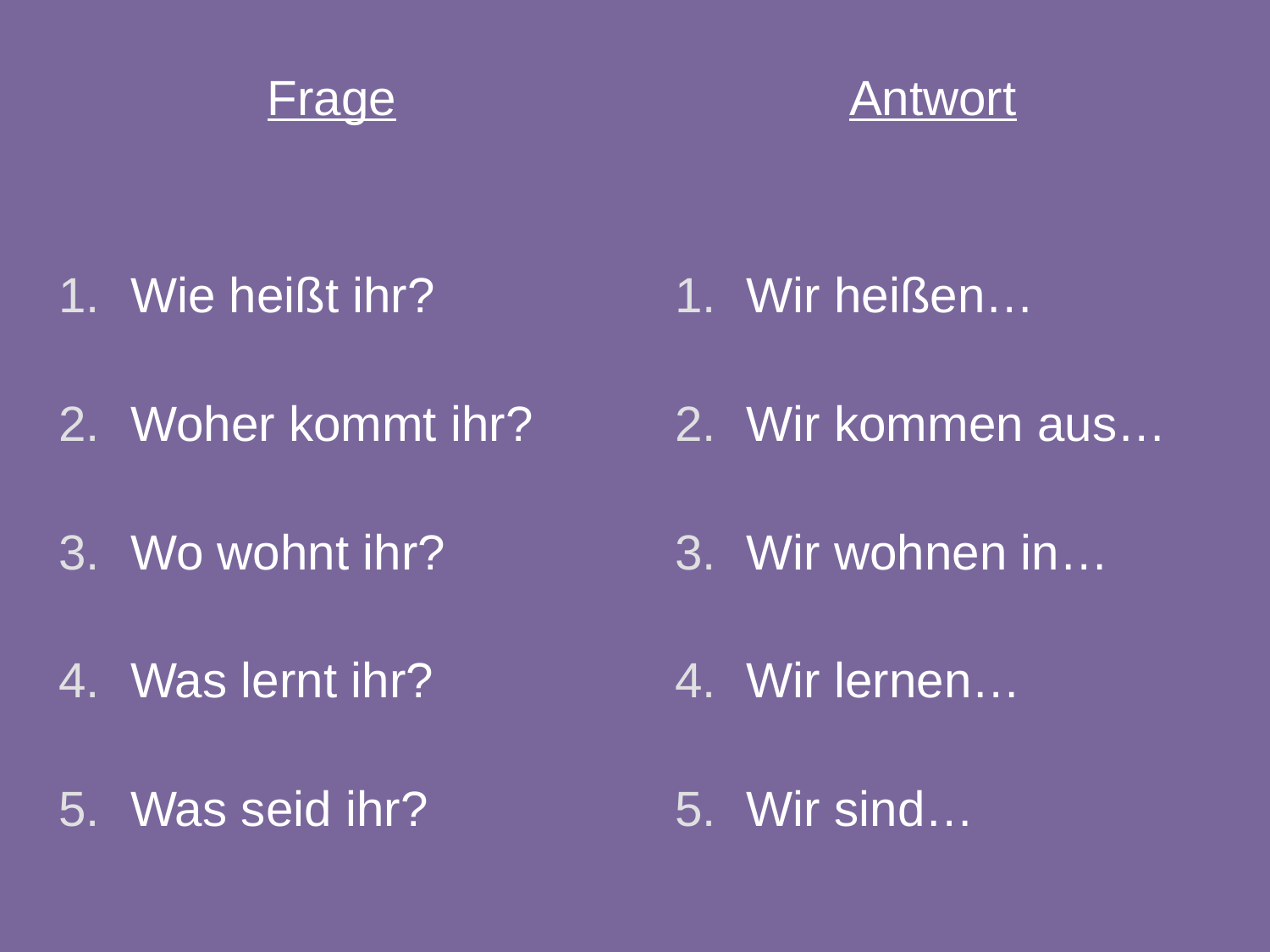

Frage

Wie heißt ihr?
Woher kommt ihr?
Wo wohnt ihr?
Was lernt ihr?
Was seid ihr?

Antwort

Wir heißen…
Wir kommen aus…
Wir wohnen in…
Wir lernen…
Wir sind…

56